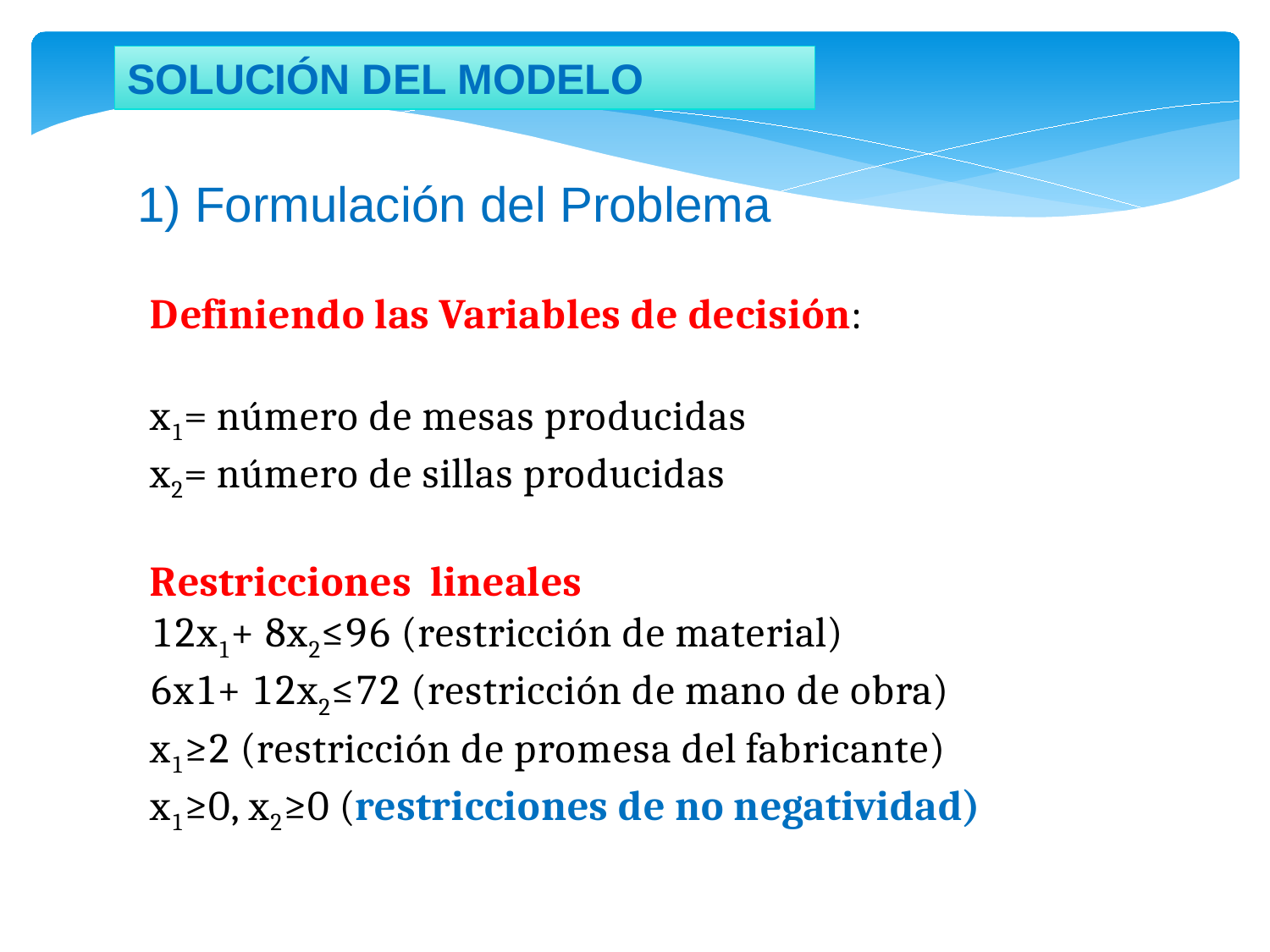

SOLUCIÓN DEL MODELO
1) Formulación del Problema
Definiendo las Variables de decisión:

x1= número de mesas producidas
x2= número de sillas producidas

Restricciones  lineales
12x1+ 8x2≤96 (restricción de material)
6x1+ 12x2≤72 (restricción de mano de obra)
x1≥2 (restricción de promesa del fabricante)
x1≥0, x2≥0 (restricciones de no negatividad)